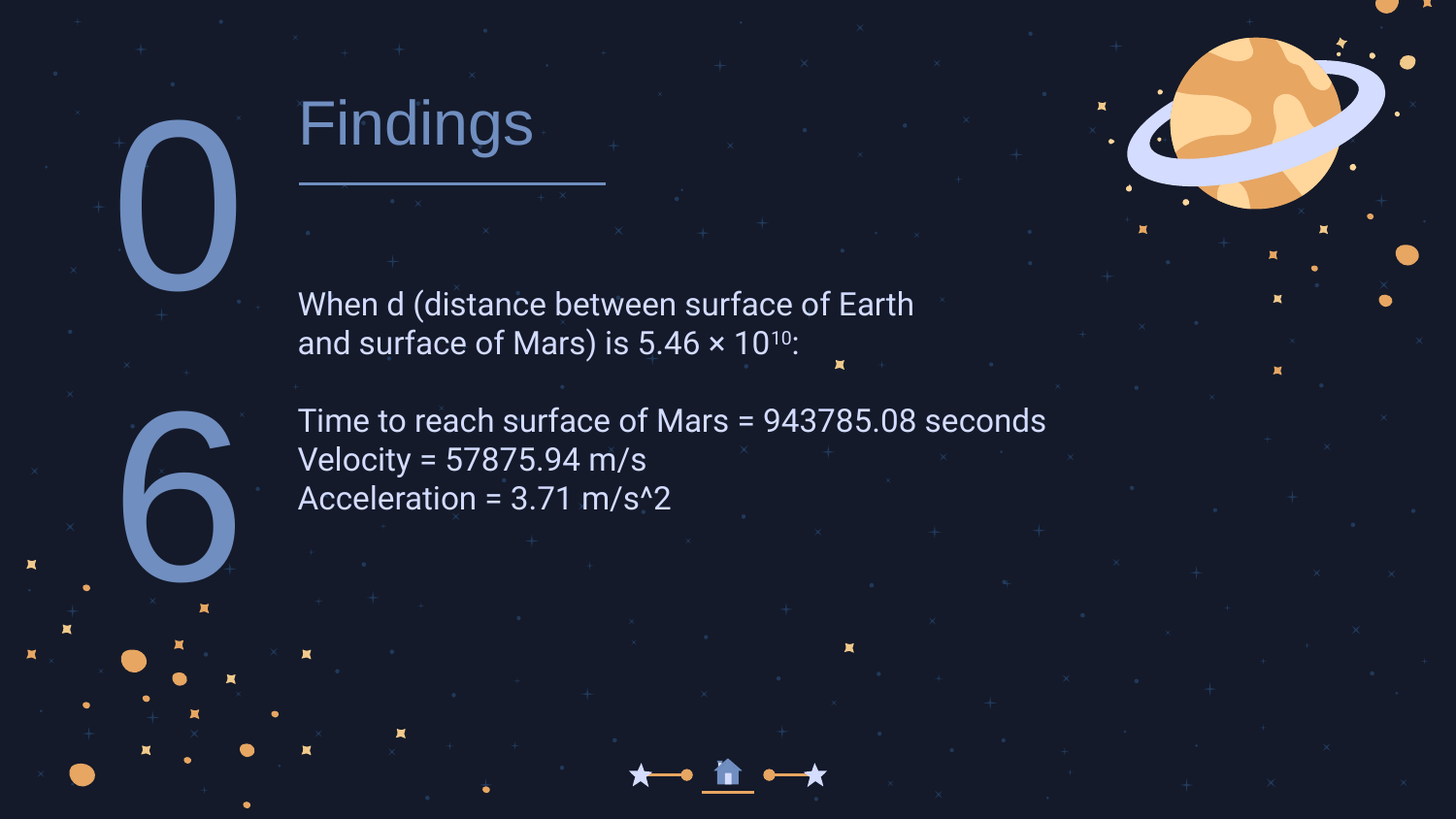

06
# Findings
When d (distance between surface of Earth
and surface of Mars) is 5.46 × 1010:

Time to reach surface of Mars = 943785.08 seconds
Velocity = 57875.94 m/s
Acceleration = 3.71 m/s^2